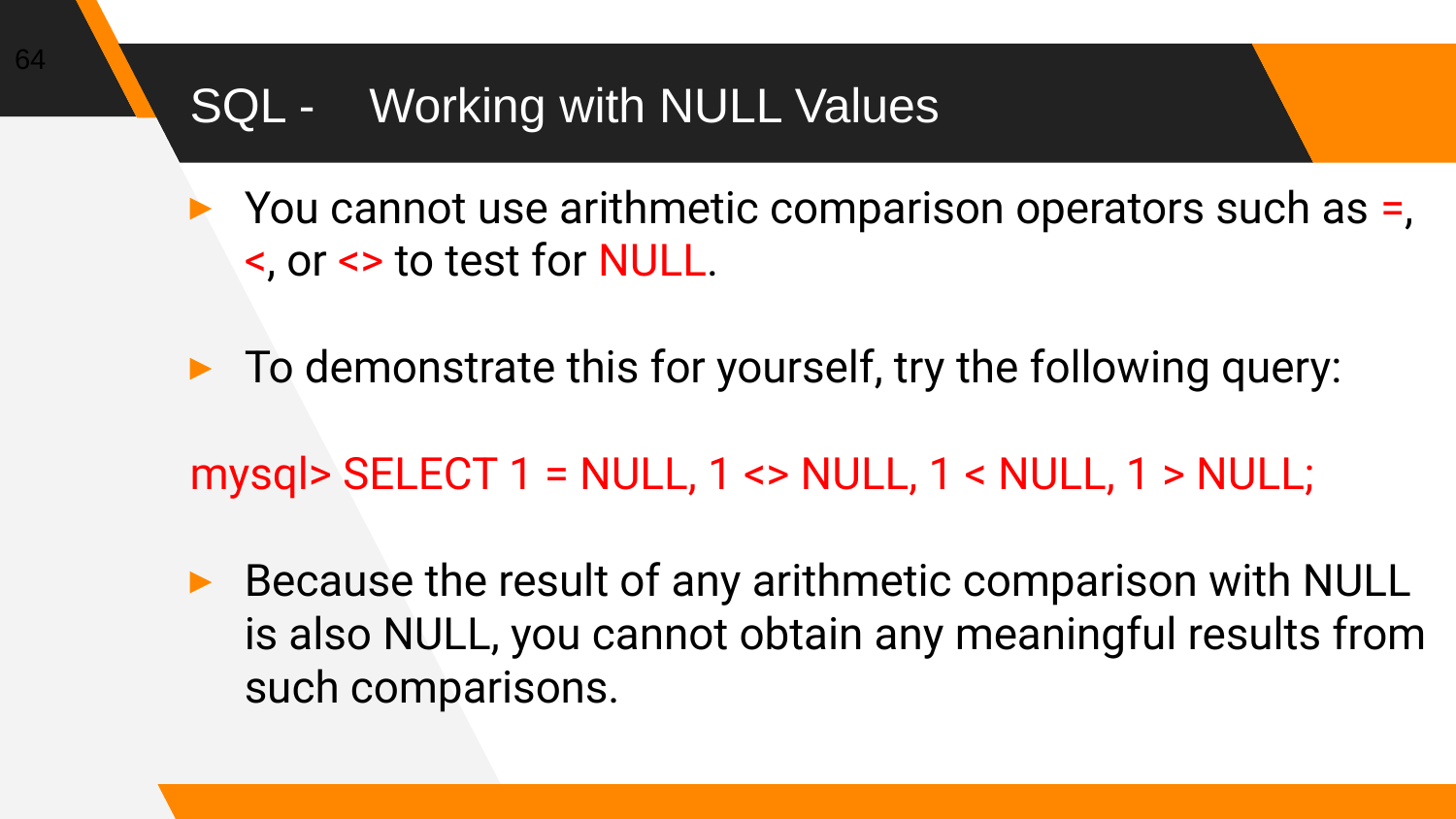

64
# SQL -    Working with NULL Values
You cannot use arithmetic comparison operators such as =, <, or <> to test for NULL.

To demonstrate this for yourself, try the following query:

mysql> SELECT 1 = NULL, 1 <> NULL, 1 < NULL, 1 > NULL;

Because the result of any arithmetic comparison with NULL is also NULL, you cannot obtain any meaningful results from such comparisons.